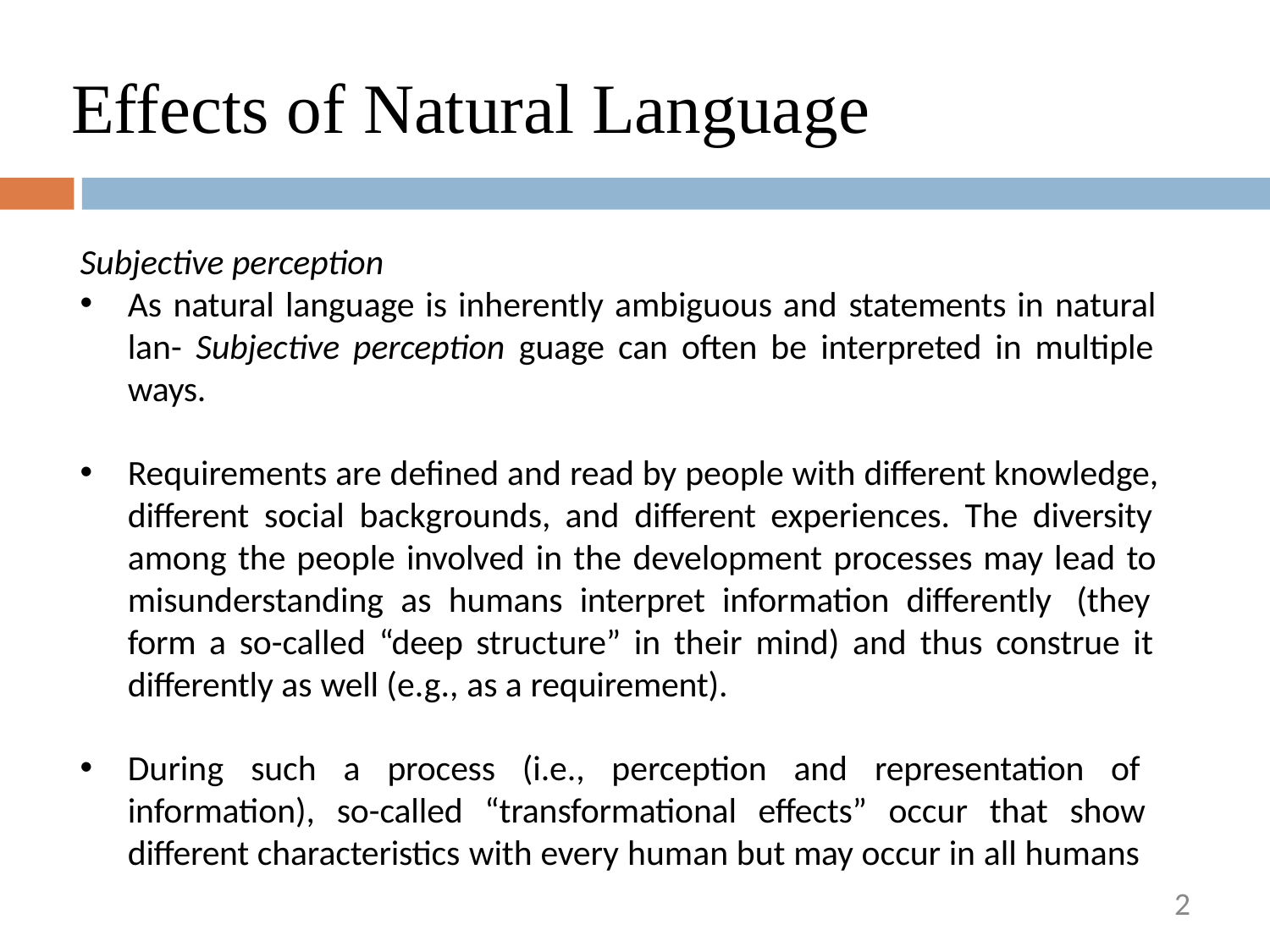

# Effects of Natural Language
Subjective perception
As natural language is inherently ambiguous and statements in natural  lan- Subjective perception guage can often be interpreted in multiple  ways.

Requirements are defined and read by people with different knowledge,  different social backgrounds, and different experiences. The diversity  among the people involved in the development processes may lead to  misunderstanding as humans interpret information differently (they  form a so-called “deep structure” in their mind) and thus construe it  differently as well (e.g., as a requirement).

During such a process (i.e., perception and representation of  information), so-called “transformational effects” occur that show  different characteristics with every human but may occur in all humans
2